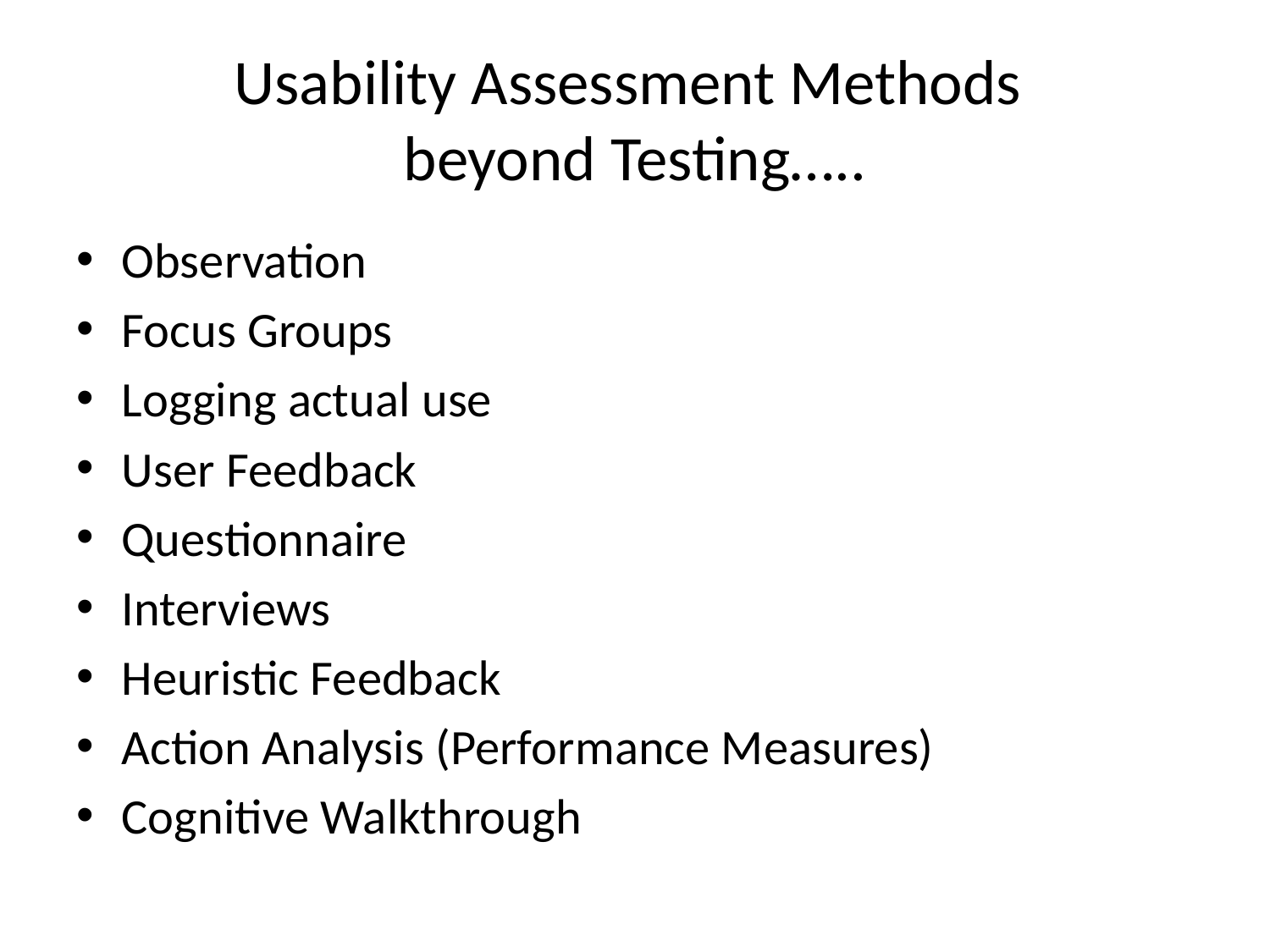

# Usability Assessment Methods beyond Testing…..
Observation
Focus Groups
Logging actual use
User Feedback
Questionnaire
Interviews
Heuristic Feedback
Action Analysis (Performance Measures)
Cognitive Walkthrough